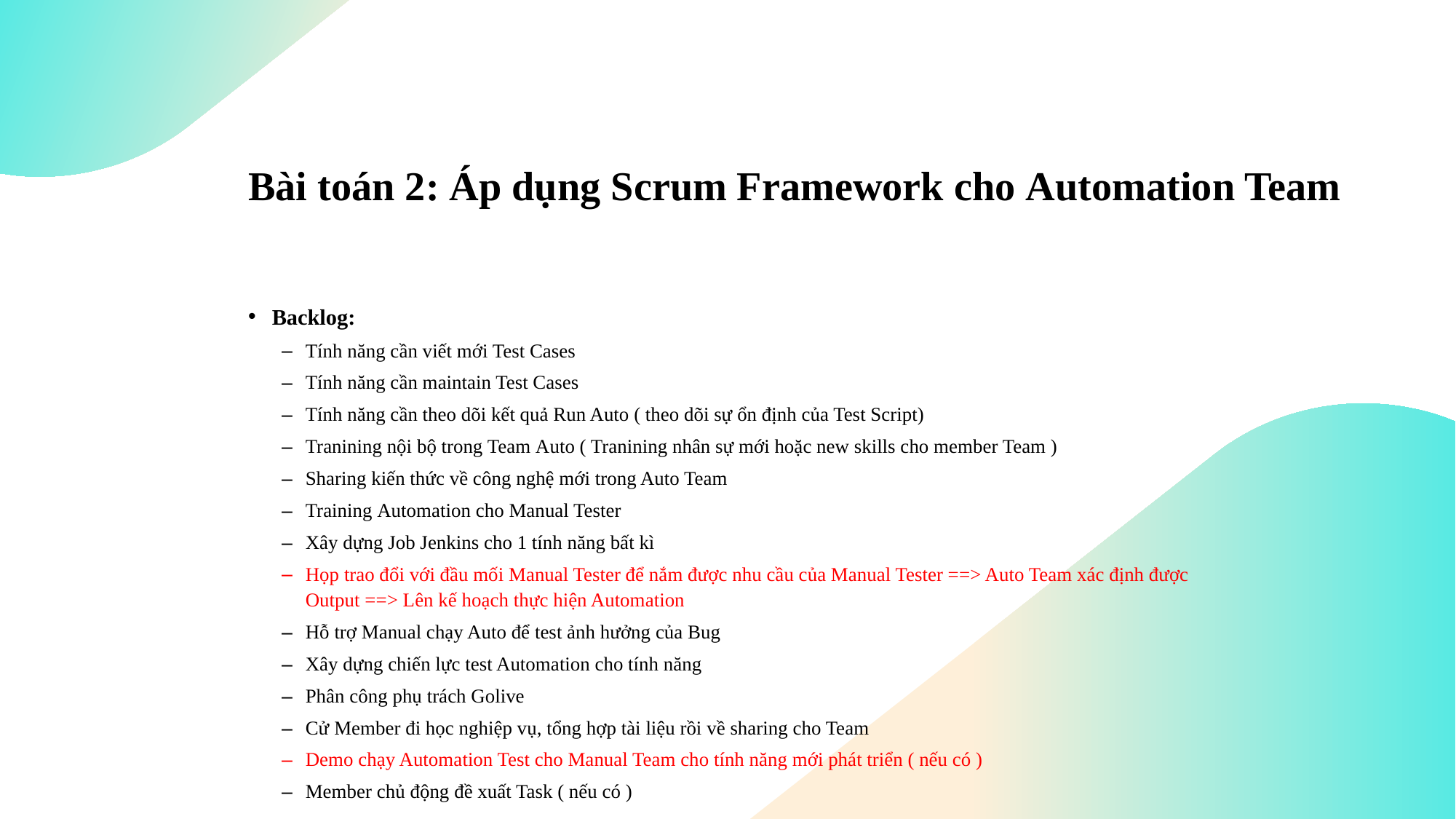

# Bài toán 2: Áp dụng Scrum Framework cho Automation Team
Backlog:
Tính năng cần viết mới Test Cases
Tính năng cần maintain Test Cases
Tính năng cần theo dõi kết quả Run Auto ( theo dõi sự ổn định của Test Script)
Tranining nội bộ trong Team Auto ( Tranining nhân sự mới hoặc new skills cho member Team )
Sharing kiến thức về công nghệ mới trong Auto Team
Training Automation cho Manual Tester
Xây dựng Job Jenkins cho 1 tính năng bất kì
Họp trao đổi với đầu mối Manual Tester để nắm được nhu cầu của Manual Tester ==> Auto Team xác định được Output ==> Lên kế hoạch thực hiện Automation
Hỗ trợ Manual chạy Auto để test ảnh hưởng của Bug
Xây dựng chiến lực test Automation cho tính năng
Phân công phụ trách Golive
Cử Member đi học nghiệp vụ, tổng hợp tài liệu rồi về sharing cho Team
Demo chạy Automation Test cho Manual Team cho tính năng mới phát triển ( nếu có )
Member chủ động đề xuất Task ( nếu có )